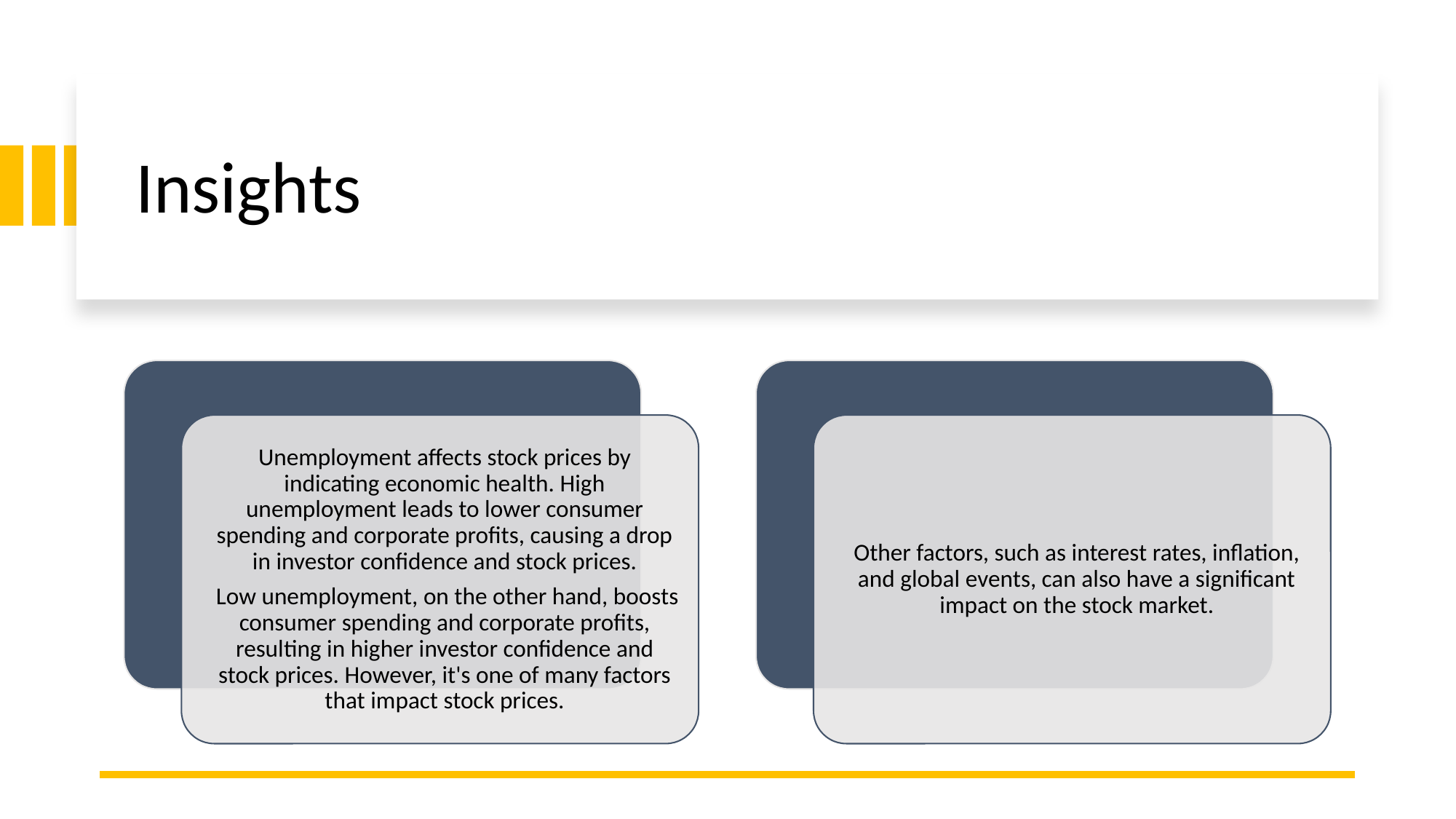

# Insights

Unemployment affects stock prices by indicating economic health. High unemployment leads to lower consumer spending and corporate profits, causing a drop in investor confidence and stock prices.
 Low unemployment, on the other hand, boosts consumer spending and corporate profits, resulting in higher investor confidence and stock prices. However, it's one of many factors that impact stock prices.
Other factors, such as interest rates, inflation, and global events, can also have a significant impact on the stock market.